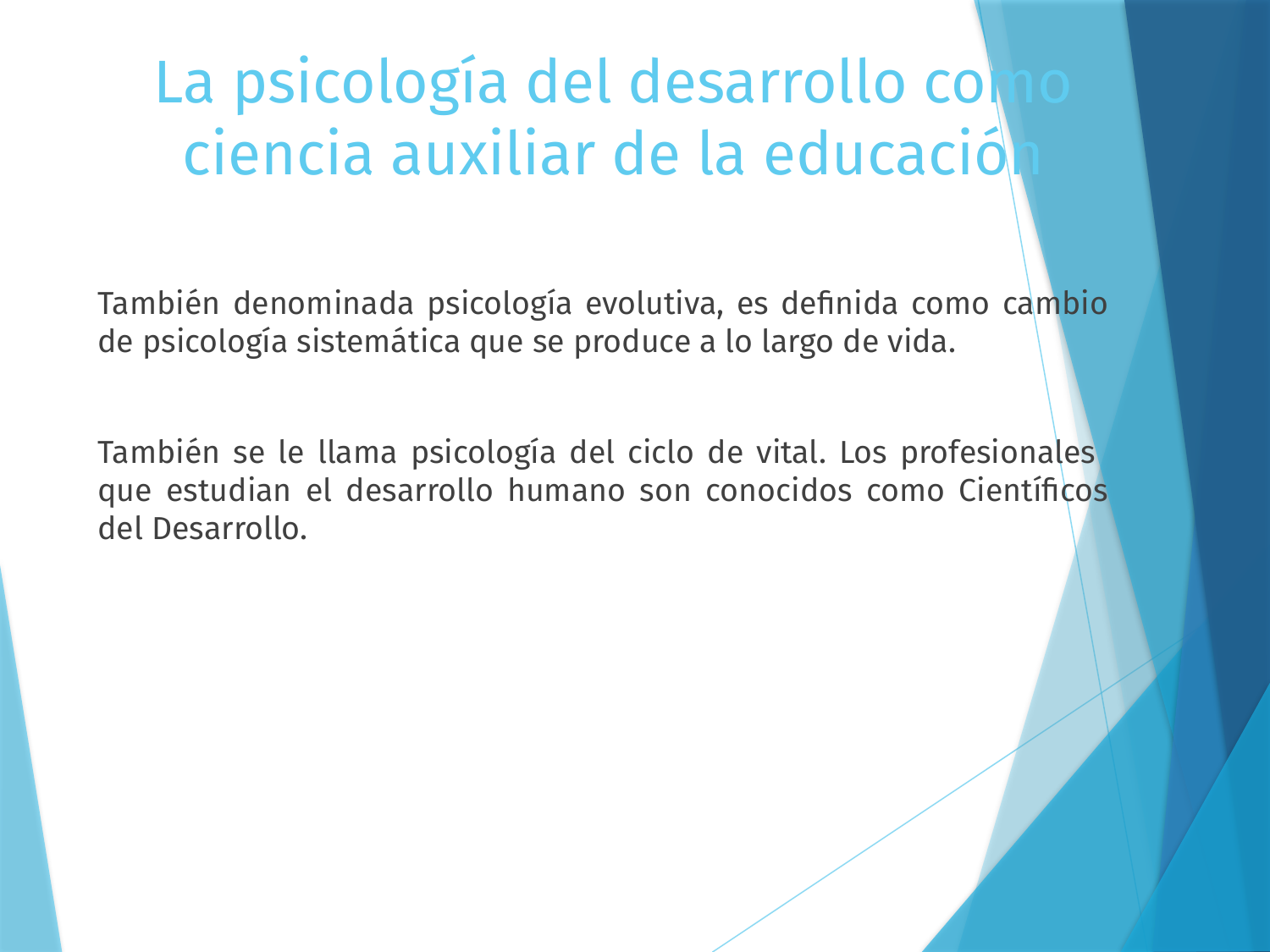

# La psicología del desarrollo como ciencia auxiliar de la educación
También denominada psicología evolutiva, es definida como cambio de psicología sistemática que se produce a lo largo de vida.

También se le llama psicología del ciclo de vital. Los profesionales  que estudian el desarrollo humano son conocidos como Científicos del Desarrollo.